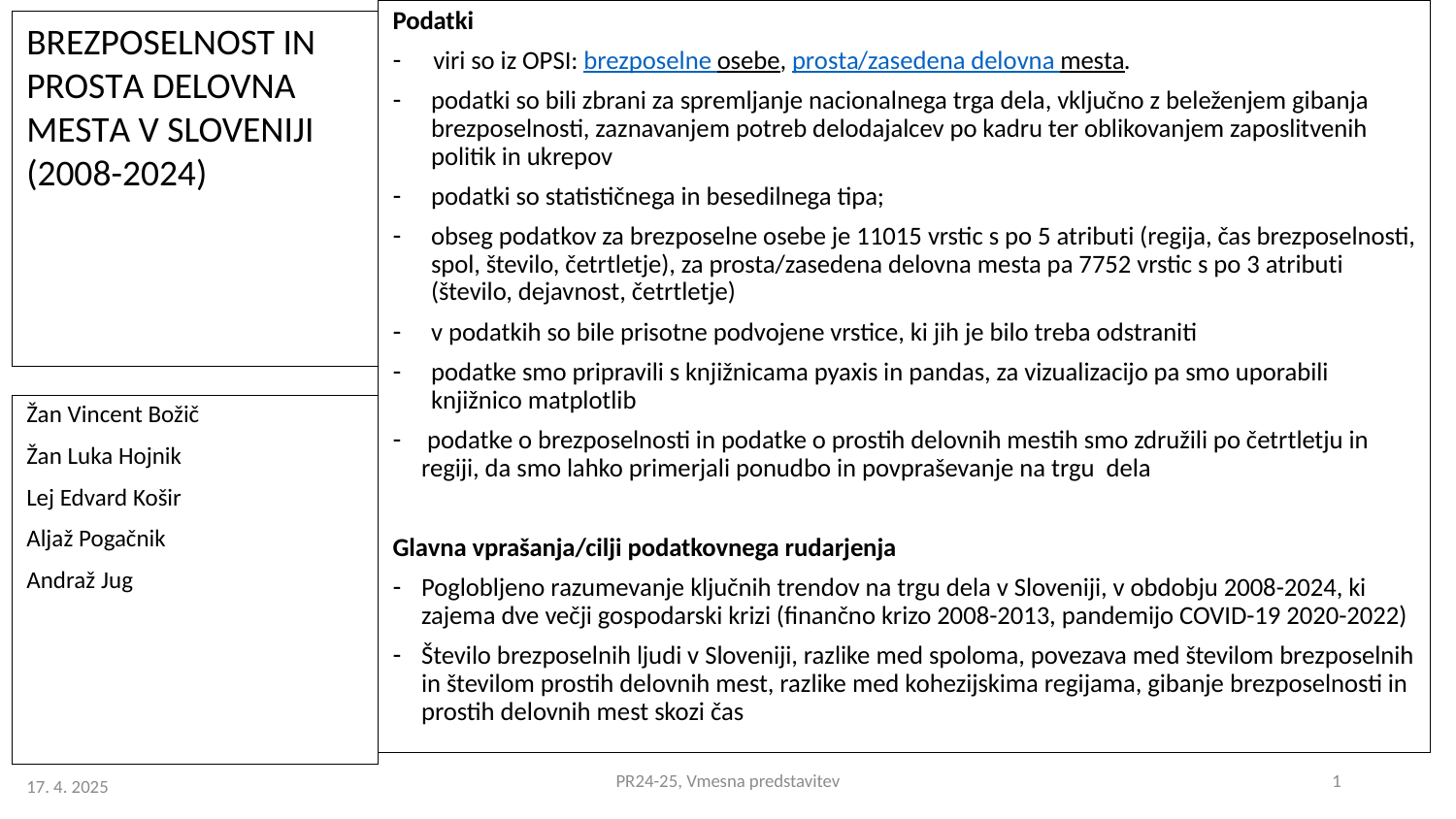

Podatki
  viri so iz OPSI: brezposelne osebe, prosta/zasedena delovna mesta.
podatki so bili zbrani za spremljanje nacionalnega trga dela, vključno z beleženjem gibanja brezposelnosti, zaznavanjem potreb delodajalcev po kadru ter oblikovanjem zaposlitvenih politik in ukrepov
podatki so statističnega in besedilnega tipa;
obseg podatkov za brezposelne osebe je 11015 vrstic s po 5 atributi (regija, čas brezposelnosti, spol, število, četrtletje), za prosta/zasedena delovna mesta pa 7752 vrstic s po 3 atributi (število, dejavnost, četrtletje)
v podatkih so bile prisotne podvojene vrstice, ki jih je bilo treba odstraniti
podatke smo pripravili s knjižnicama pyaxis in pandas, za vizualizacijo pa smo uporabili knjižnico matplotlib
 podatke o brezposelnosti in podatke o prostih delovnih mestih smo združili po četrtletju in regiji, da smo lahko primerjali ponudbo in povpraševanje na trgu  dela

Glavna vprašanja/cilji podatkovnega rudarjenja
Poglobljeno razumevanje ključnih trendov na trgu dela v Sloveniji, v obdobju 2008-2024, ki zajema dve večji gospodarski krizi (finančno krizo 2008-2013, pandemijo COVID-19 2020-2022)
Število brezposelnih ljudi v Sloveniji, razlike med spoloma, povezava med številom brezposelnih in številom prostih delovnih mest, razlike med kohezijskima regijama, gibanje brezposelnosti in prostih delovnih mest skozi čas

# BREZPOSELNOST IN PROSTA DELOVNA MESTA V SLOVENIJI (2008-2024)
Žan Vincent Božič
Žan Luka Hojnik
Lej Edvard Košir
Aljaž Pogačnik
Andraž Jug

PR24-25, Vmesna predstavitev
1
17. 4. 2025